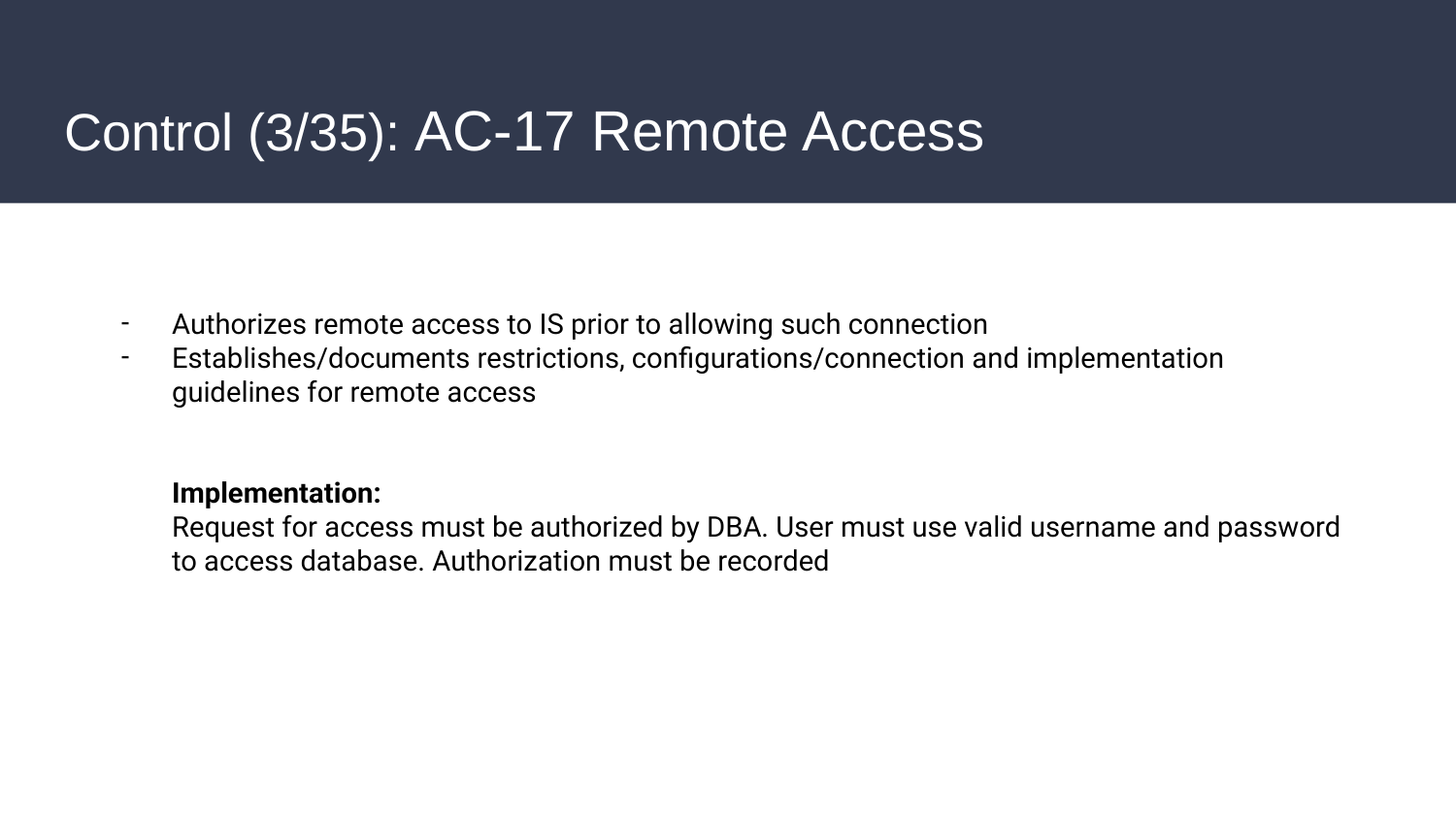

# Control (3/35): AC-17 Remote Access

Authorizes remote access to IS prior to allowing such connection
Establishes/documents restrictions, configurations/connection and implementation guidelines for remote access

Implementation:
Request for access must be authorized by DBA. User must use valid username and password to access database. Authorization must be recorded